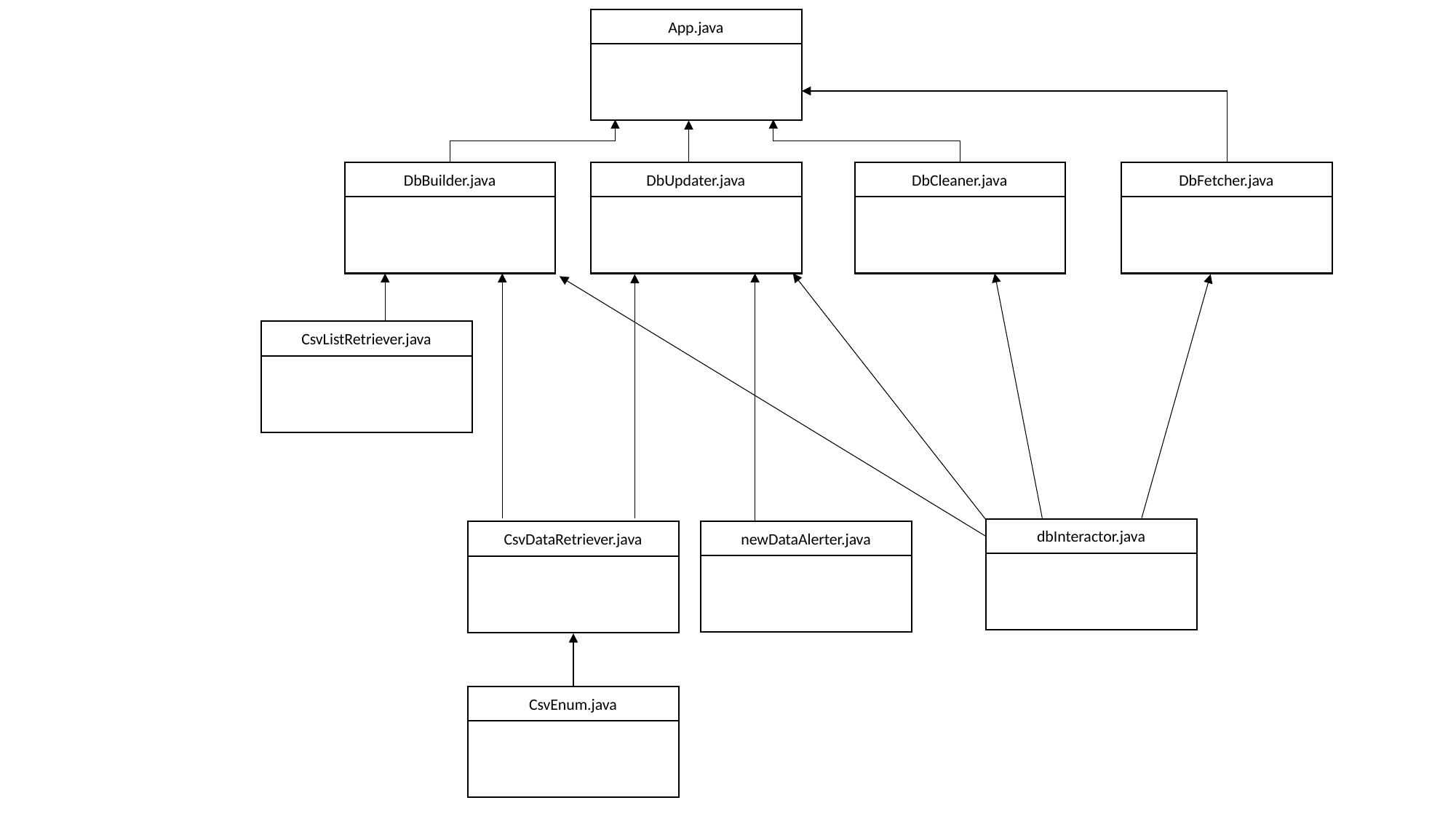

App.java

DbBuilder.java

DbUpdater.java

DbCleaner.java

DbFetcher.java

CsvListRetriever.java

dbInteractor.java

newDataAlerter.java

CsvDataRetriever.java

CsvEnum.java